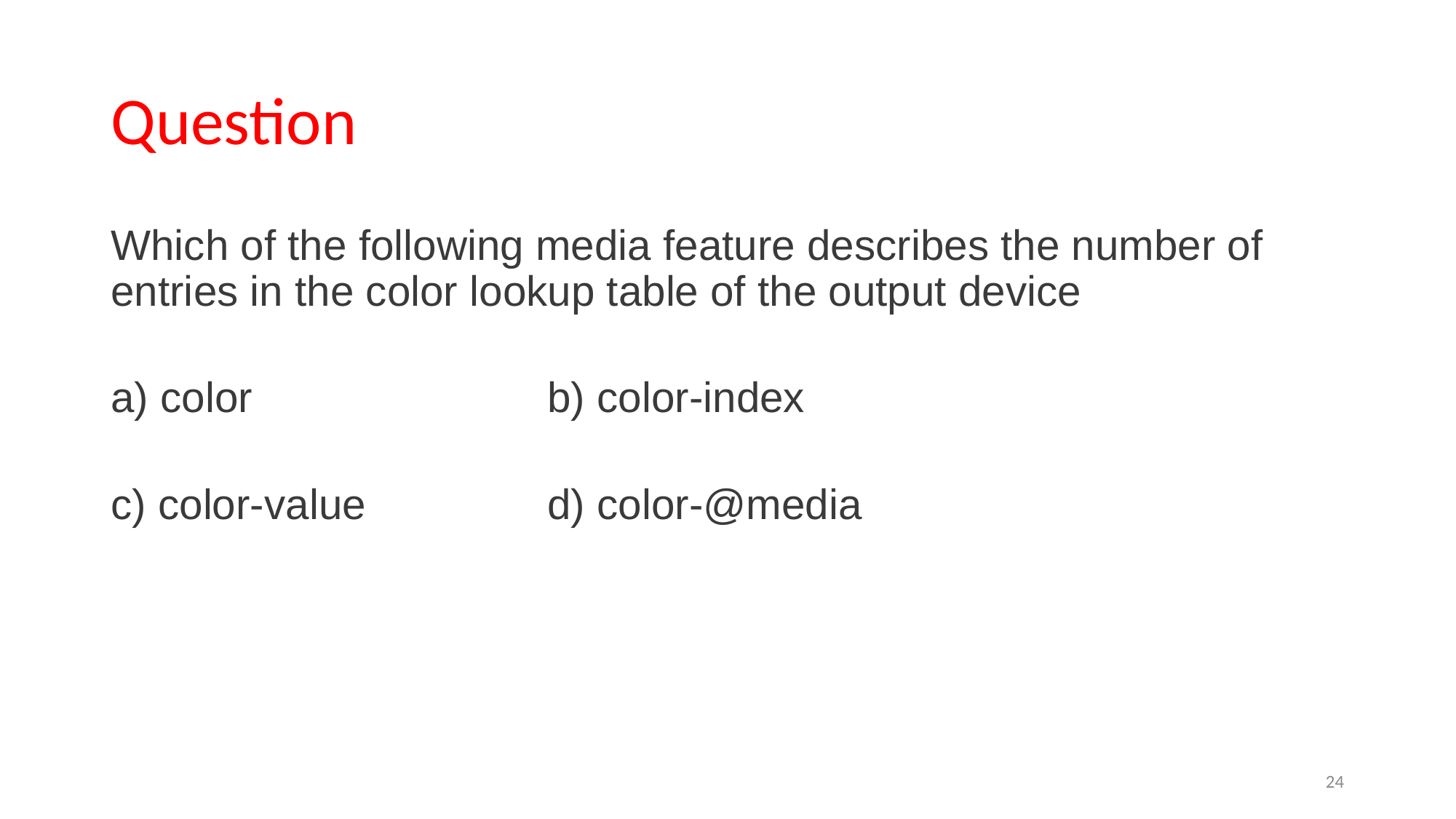

# Question
Which of the following media feature describes the number of entries in the color lookup table of the output device
a) color			b) color-index
c) color-value		d) color-@media
24